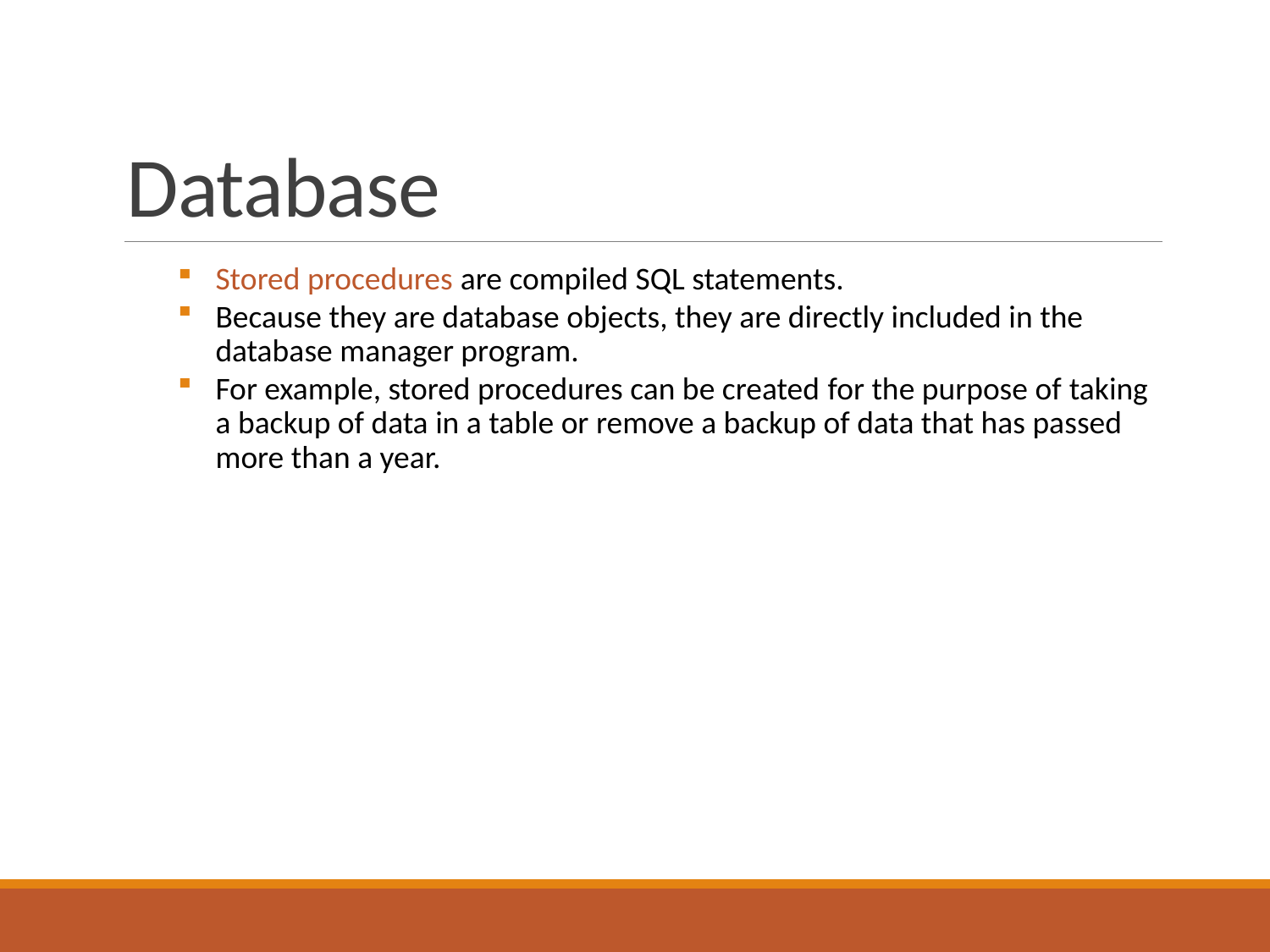

# Database
Stored procedures are compiled SQL statements.
Because they are database objects, they are directly included in the database manager program.
For example, stored procedures can be created for the purpose of taking a backup of data in a table or remove a backup of data that has passed more than a year.